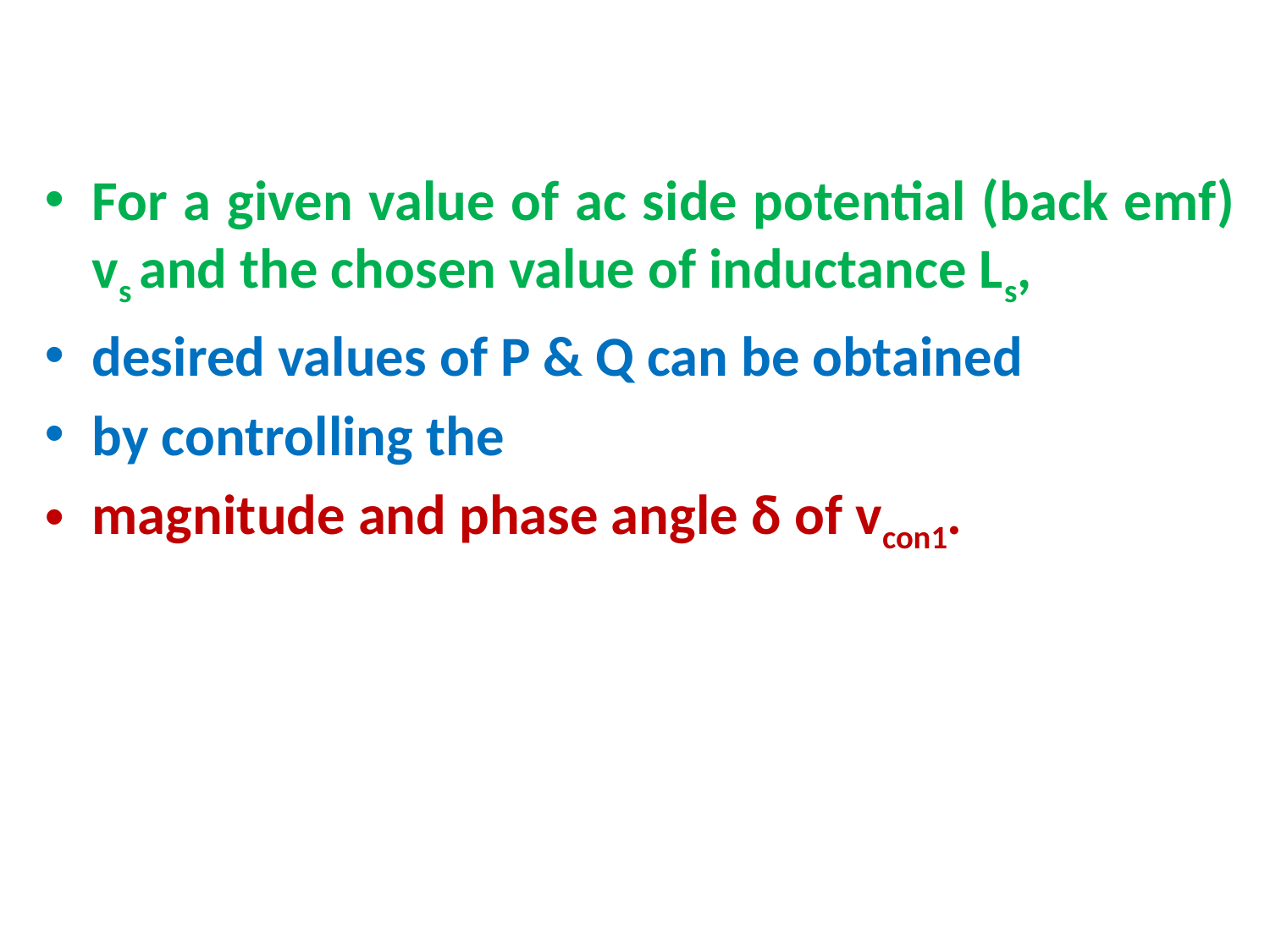

For a given value of ac side potential (back emf) vs and the chosen value of inductance Ls,
desired values of P & Q can be obtained
by controlling the
magnitude and phase angle δ of vcon1.